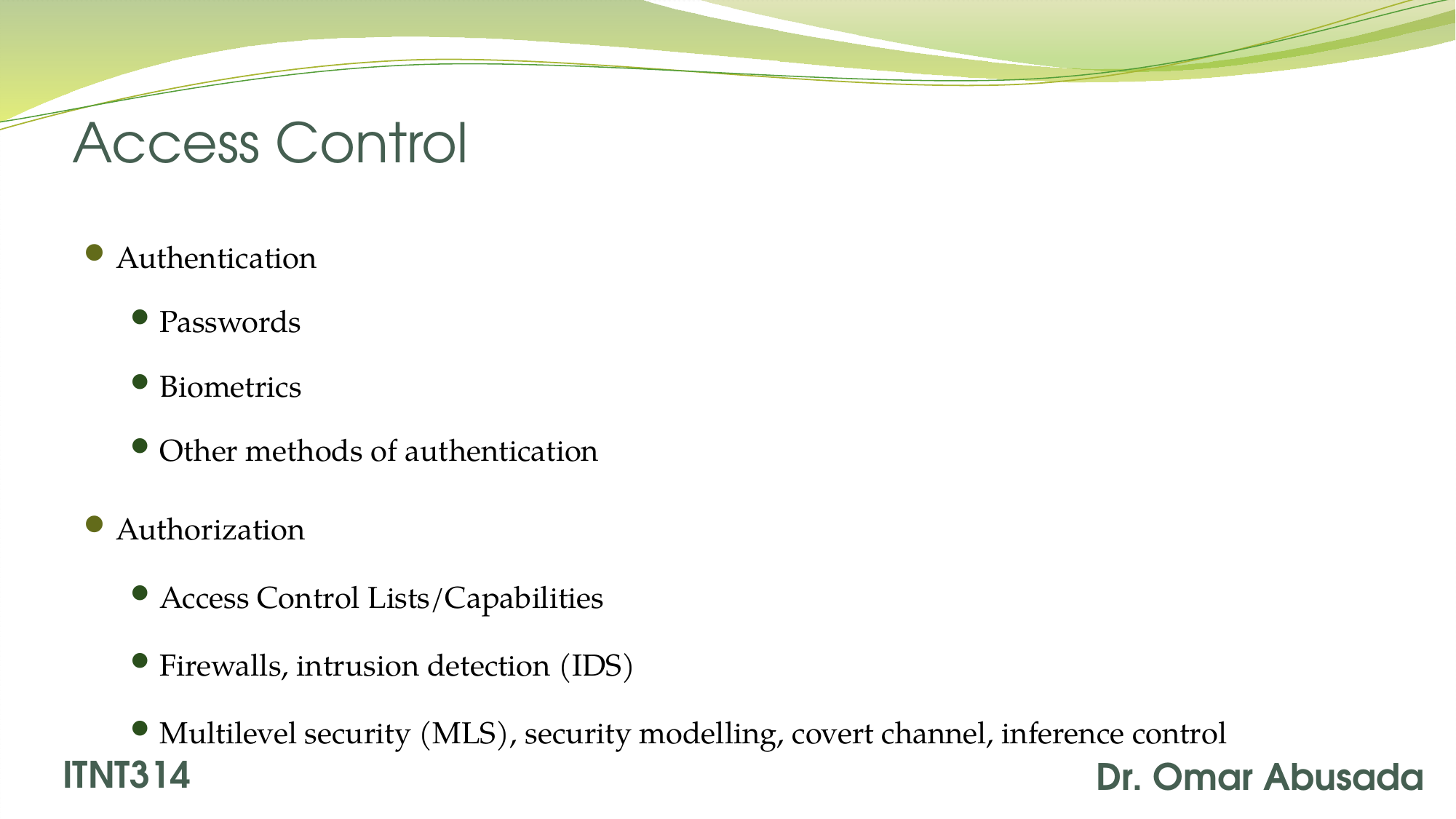

# Access Control
Authentication
Passwords
Biometrics
Other methods of authentication
Authorization
Access Control Lists/Capabilities
Firewalls, intrusion detection (IDS)
Multilevel security (MLS), security modelling, covert channel, inference control
ITNT314

Dr. Omar Abusada